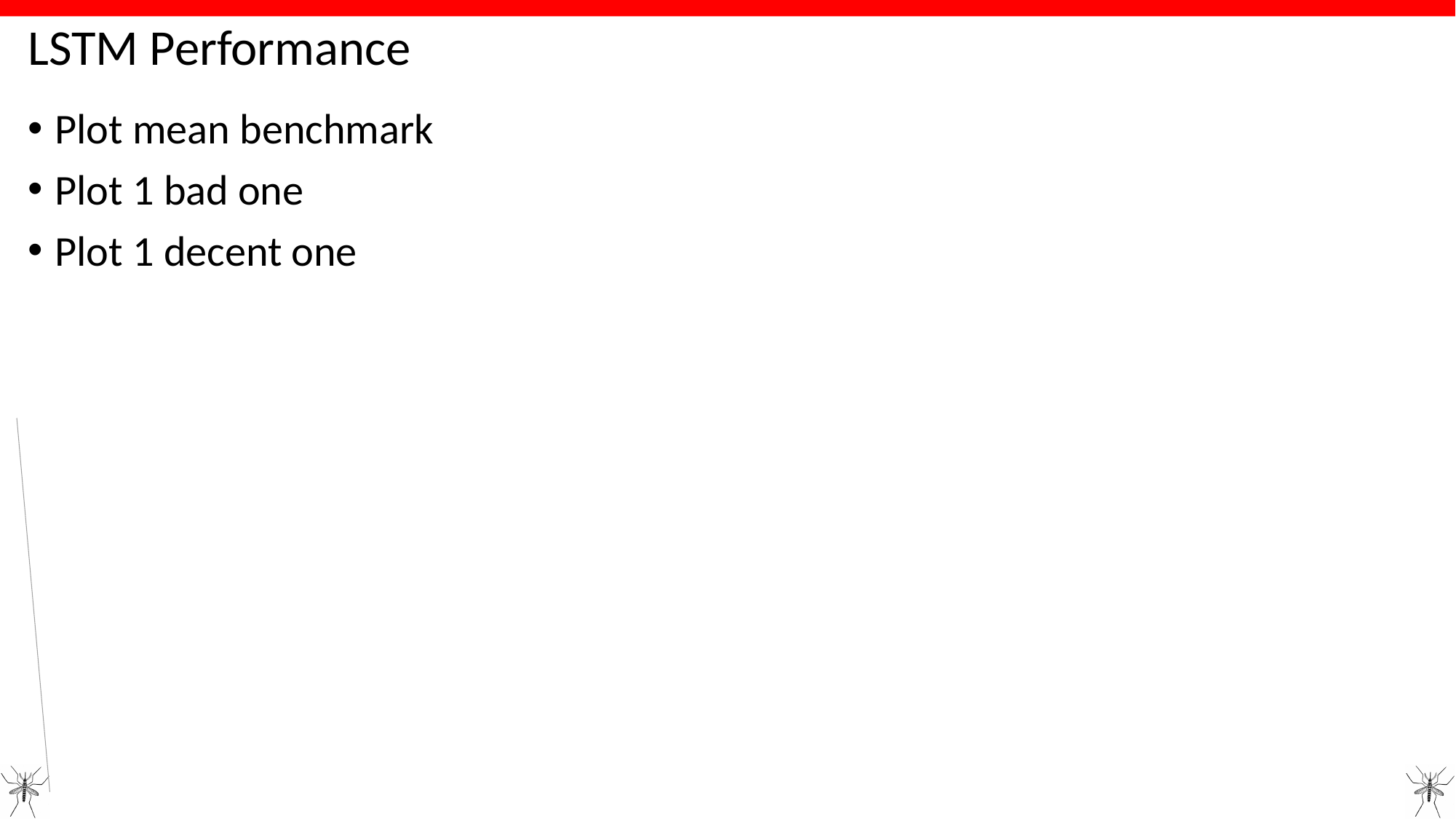

# LSTM Performance
Plot mean benchmark
Plot 1 bad one
Plot 1 decent one